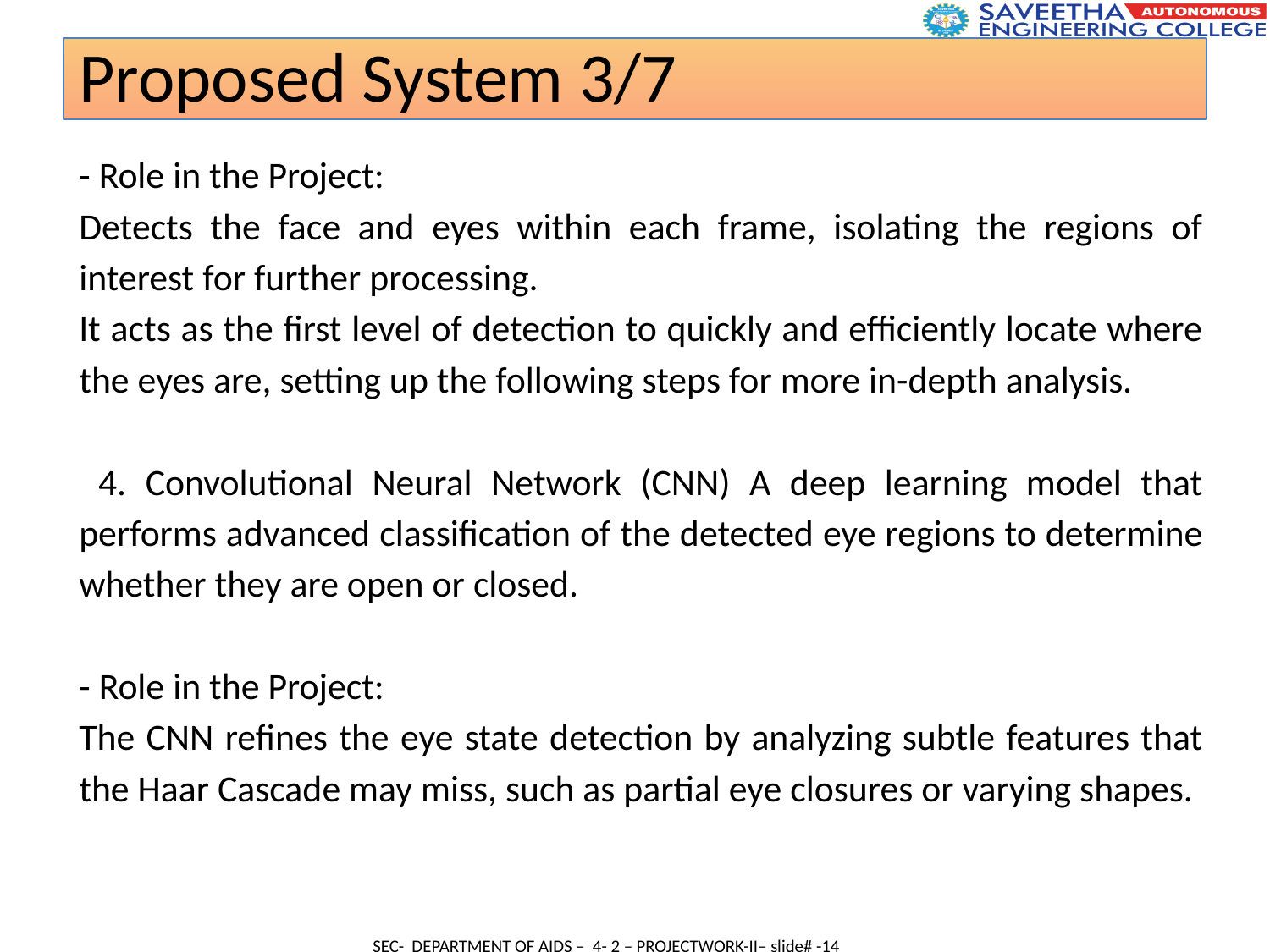

Proposed System 3/7
- Role in the Project:
Detects the face and eyes within each frame, isolating the regions of interest for further processing.
It acts as the first level of detection to quickly and efficiently locate where the eyes are, setting up the following steps for more in-depth analysis.

 4. Convolutional Neural Network (CNN) A deep learning model that performs advanced classification of the detected eye regions to determine whether they are open or closed.

- Role in the Project:
The CNN refines the eye state detection by analyzing subtle features that the Haar Cascade may miss, such as partial eye closures or varying shapes.